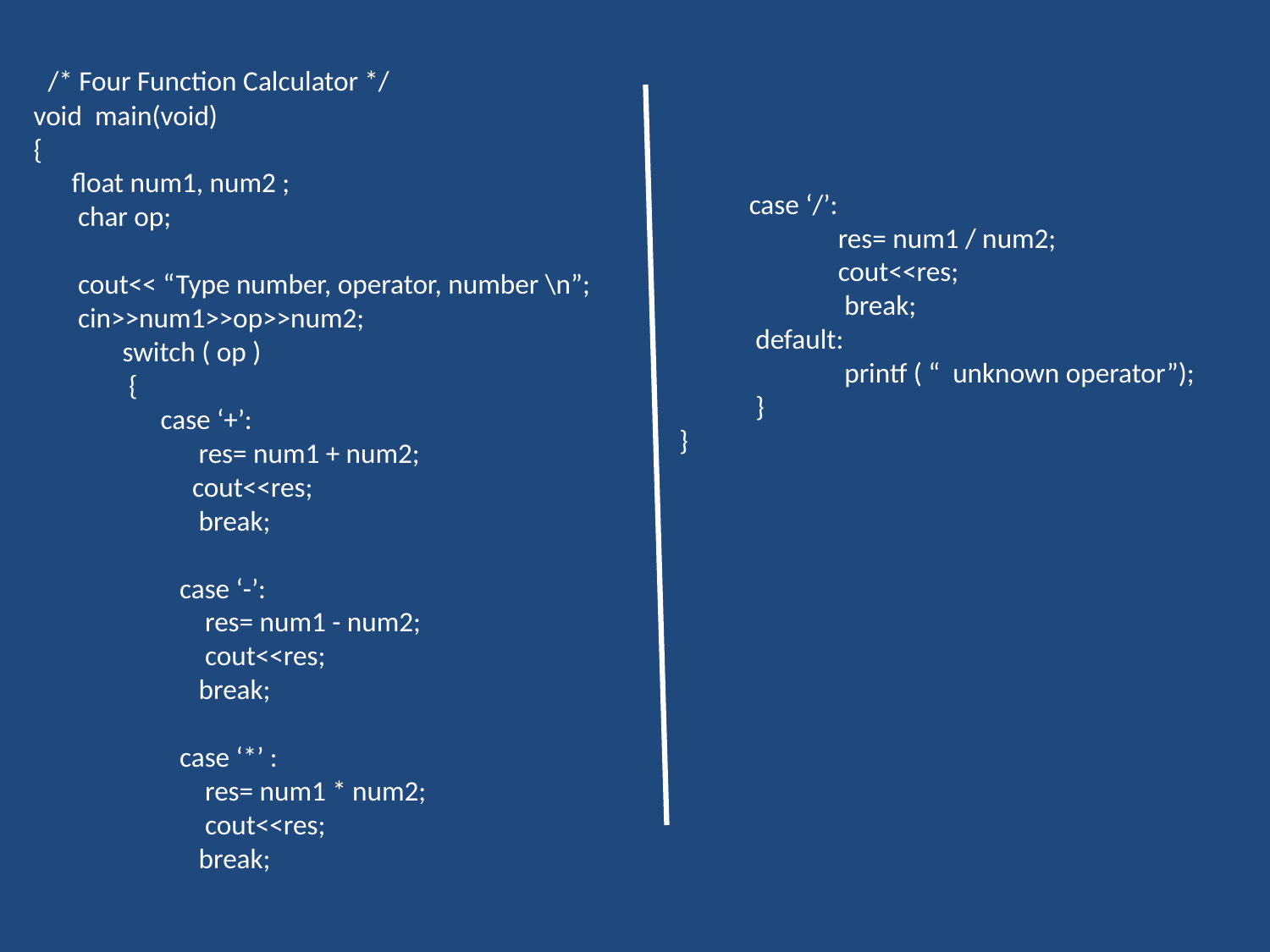

/* Four Function Calculator */
void  main(void)
{
      float num1, num2 ;
       char op;

       cout<< “Type number, operator, number \n”;
       cin>>num1>>op>>num2;
              switch ( op )
               {
                    case ‘+’:
	      res= num1 + num2;
	     cout<<res;
	      break;

	   case ‘-’:
	       res= num1 - num2;
	       cout<<res;
	      break;

	   case ‘*’ :
	       res= num1 * num2;
	       cout<<res;
	      break;

           case ‘/’:
	     res= num1 / num2;
	     cout<<res;
	      break;
            default:
	      printf ( “  unknown operator”);
            }
}